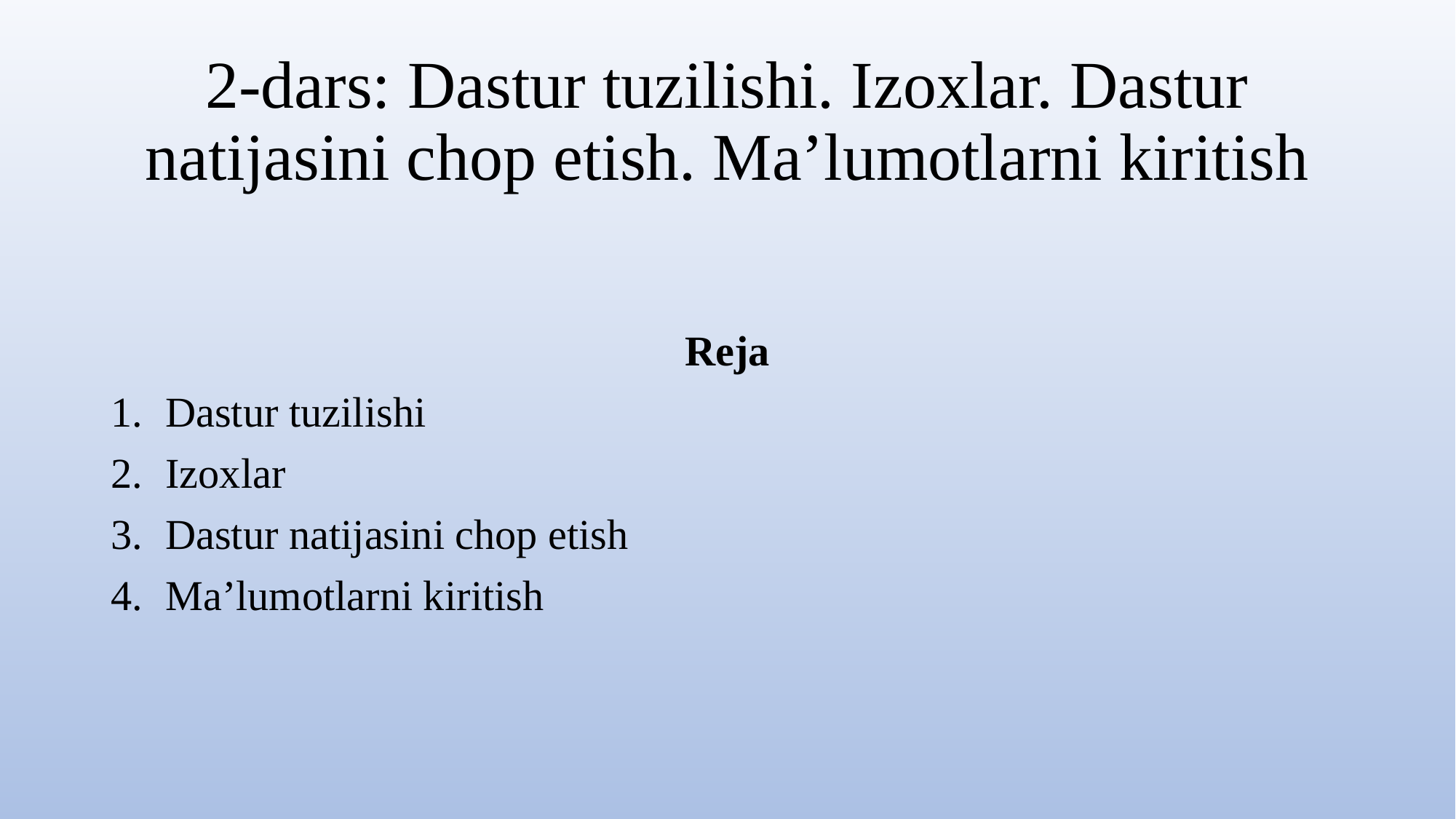

# 2-dars: Dastur tuzilishi. Izoxlar. Dastur natijasini chop etish. Ma’lumotlarni kiritish
Reja
Dastur tuzilishi
Izoxlar
Dastur natijasini chop etish
Ma’lumotlarni kiritish